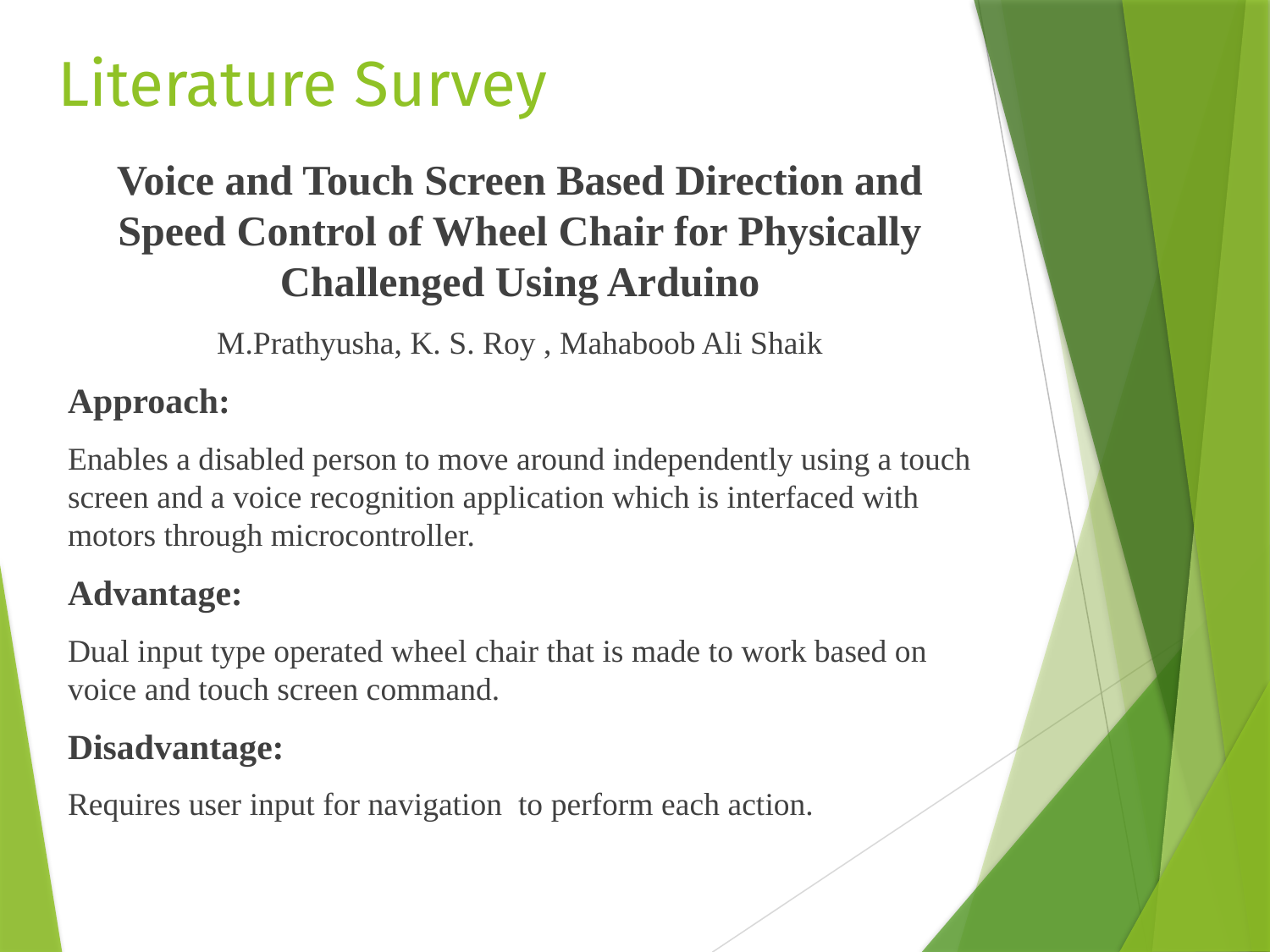

# Literature Survey
Voice and Touch Screen Based Direction and Speed Control of Wheel Chair for Physically Challenged Using Arduino
M.Prathyusha, K. S. Roy , Mahaboob Ali Shaik
Approach:
Enables a disabled person to move around independently using a touch screen and a voice recognition application which is interfaced with motors through microcontroller.
Advantage:
Dual input type operated wheel chair that is made to work based on voice and touch screen command.
Disadvantage:
Requires user input for navigation  to perform each action.